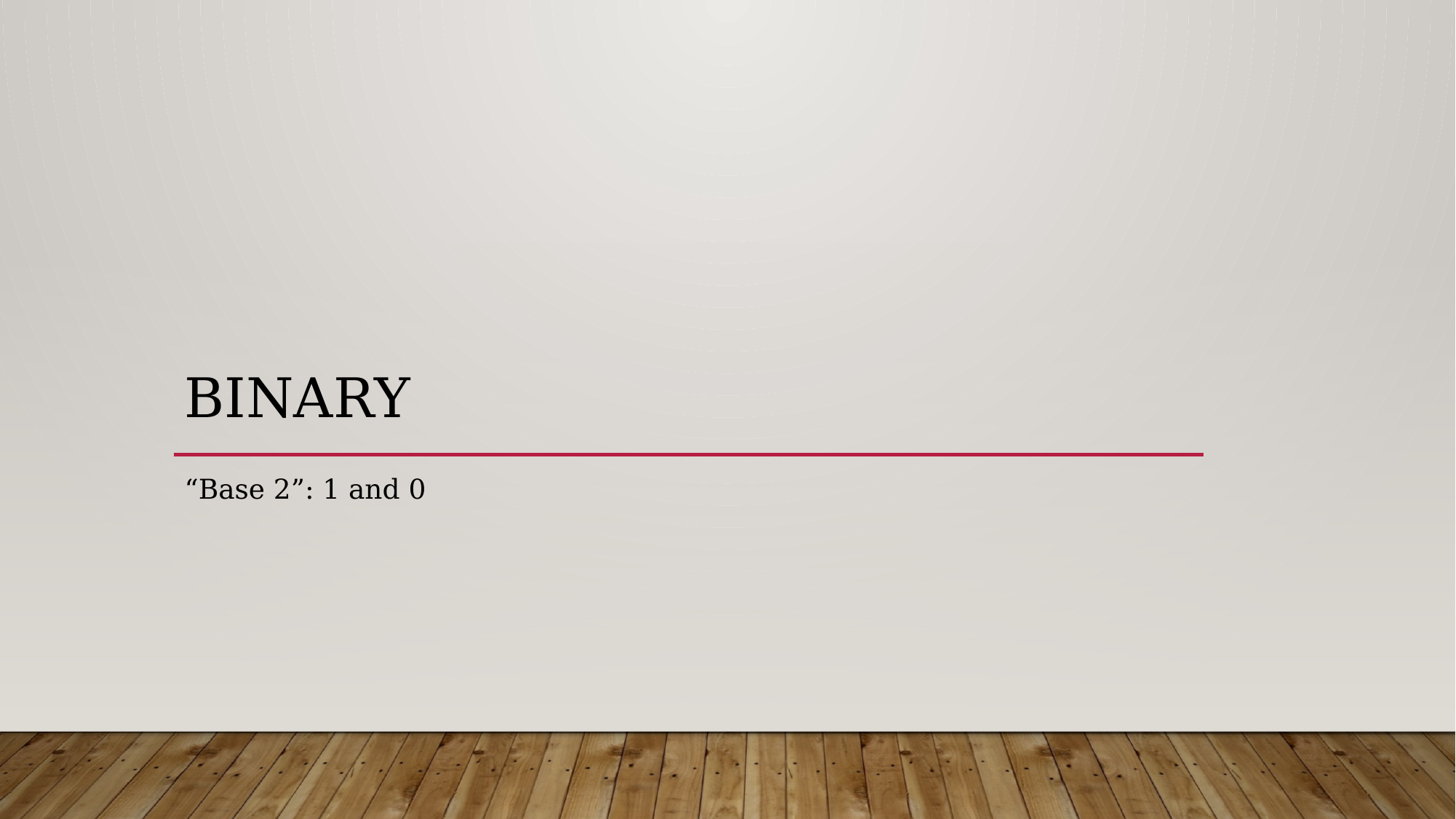

# Binary
“Base 2”: 1 and 0